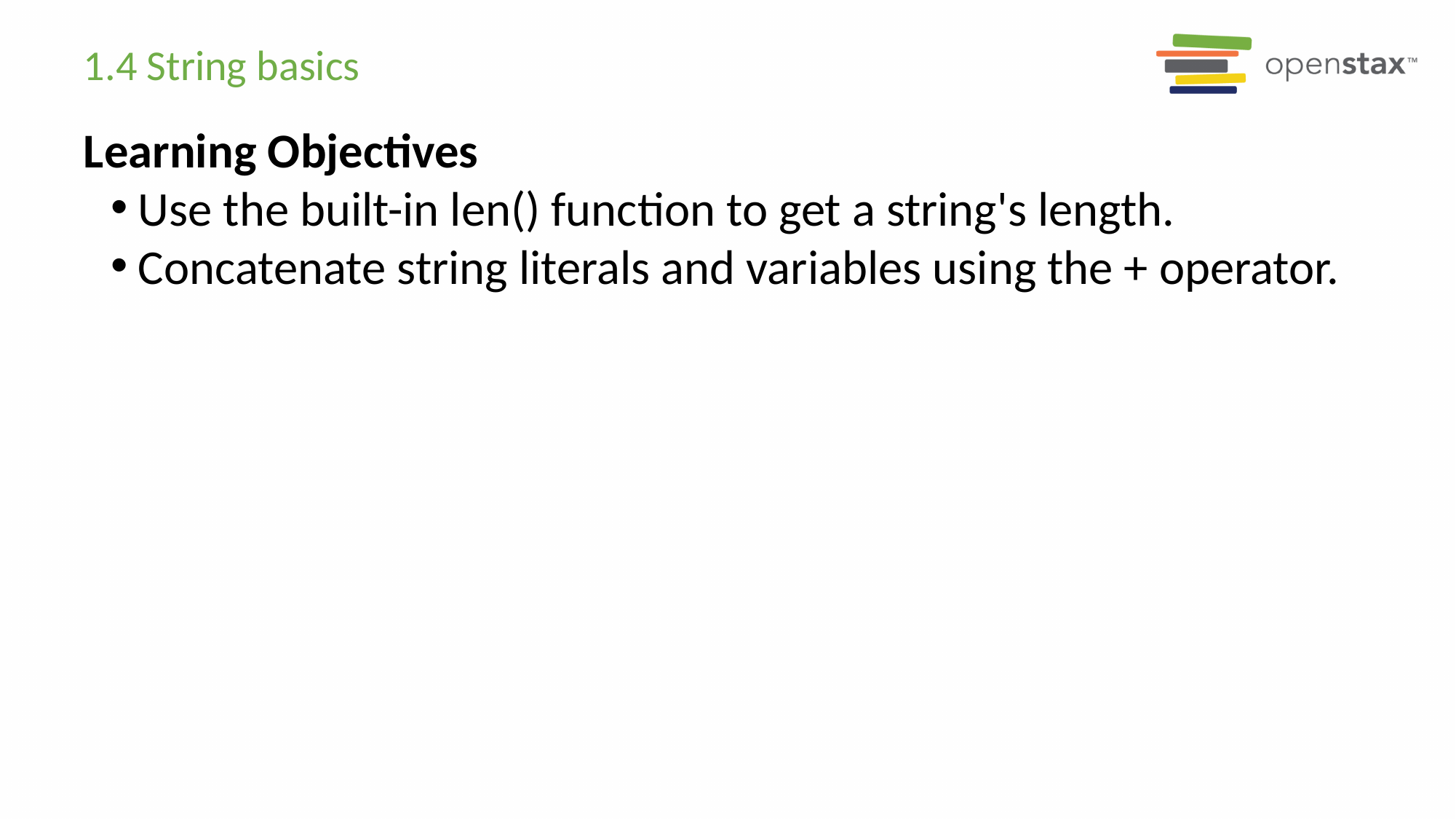

# 1.4 String basics
Learning Objectives
Use the built-in len() function to get a string's length.
Concatenate string literals and variables using the + operator.